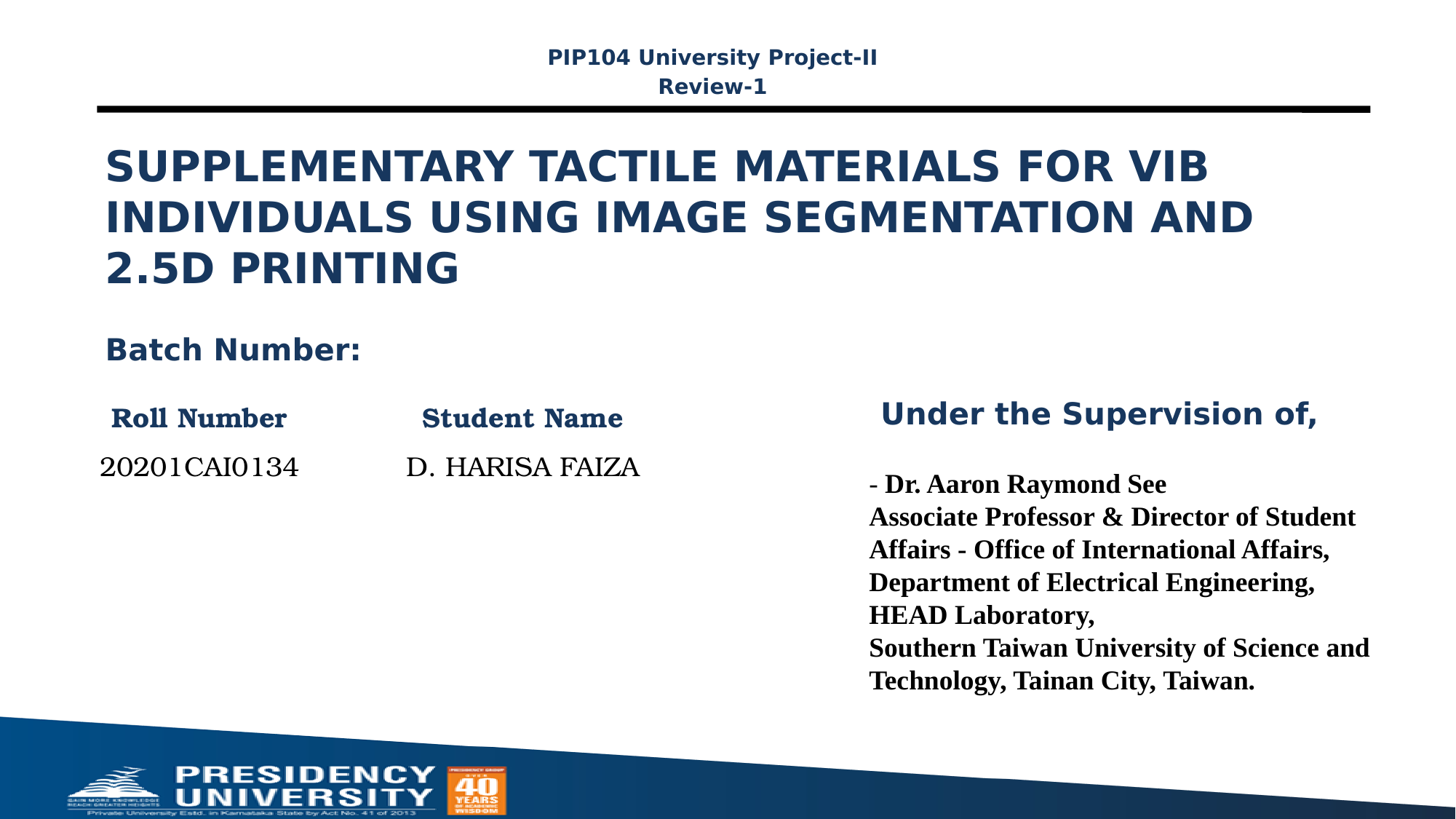

PIP104 University Project-II
Review-1
# SUPPLEMENTARY TACTILE MATERIALS FOR VIB INDIVIDUALS USING IMAGE SEGMENTATION AND 2.5D PRINTING
Batch Number:

Under the Supervision of,

| Roll Number | Student Name |
| --- | --- |
| 20201CAI0134 | D. HARISA FAIZA |
|  |  |
|  |  |
|  |  |
|  |  |
- Dr. Aaron Raymond See
Associate Professor & Director of Student Affairs - Office of International Affairs,
Department of Electrical Engineering,
HEAD Laboratory,
Southern Taiwan University of Science and Technology, Tainan City, Taiwan.